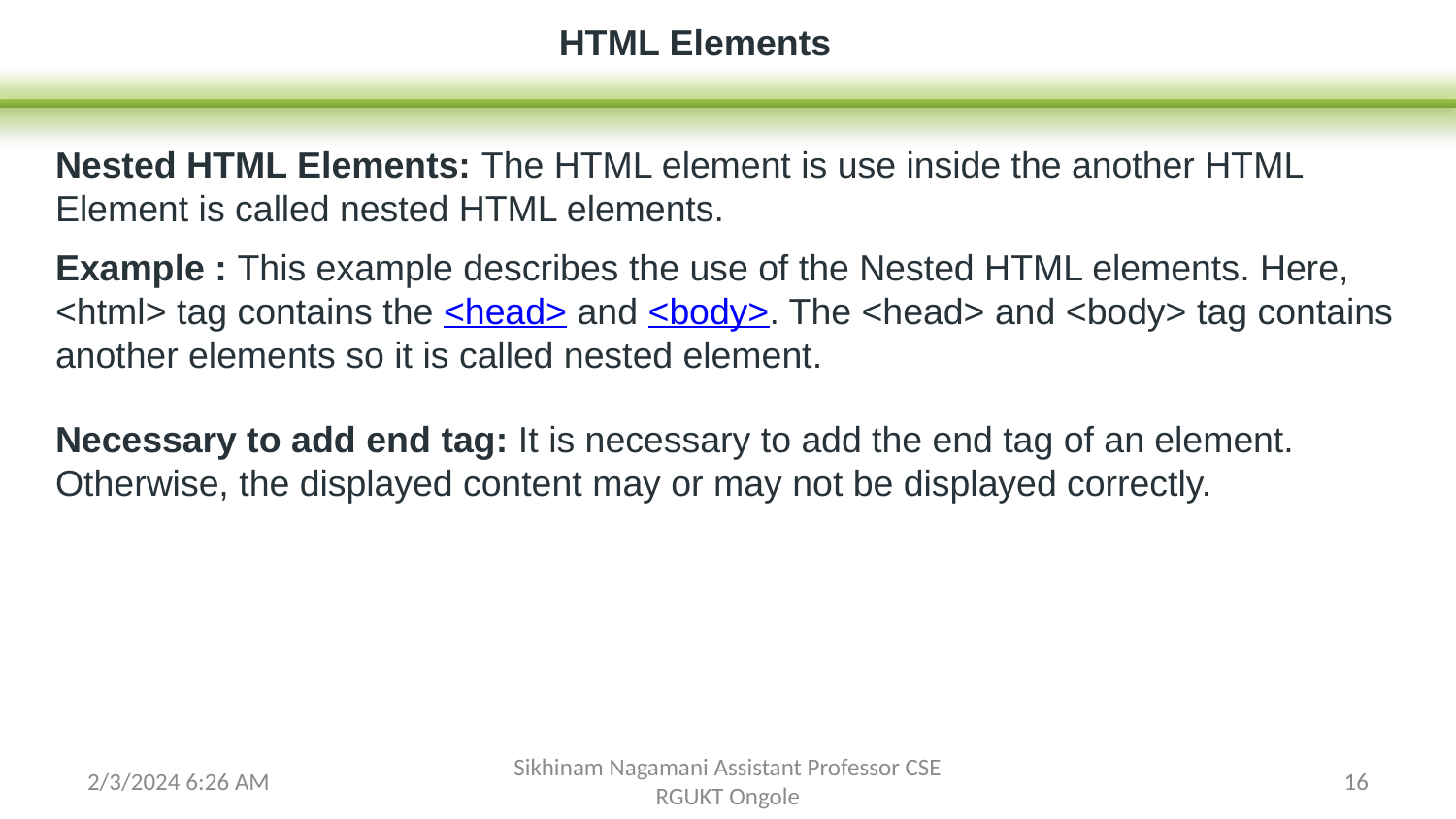

HTML Elements

Nested HTML Elements: The HTML element is use inside the another HTML Element is called nested HTML elements.
Example : This example describes the use of the Nested HTML elements. Here, <html> tag contains the <head> and <body>. The <head> and <body> tag contains another elements so it is called nested element.
Necessary to add end tag: It is necessary to add the end tag of an element. Otherwise, the displayed content may or may not be displayed correctly.
2/3/2024 6:26 AM
Sikhinam Nagamani Assistant Professor CSE RGUKT Ongole
16